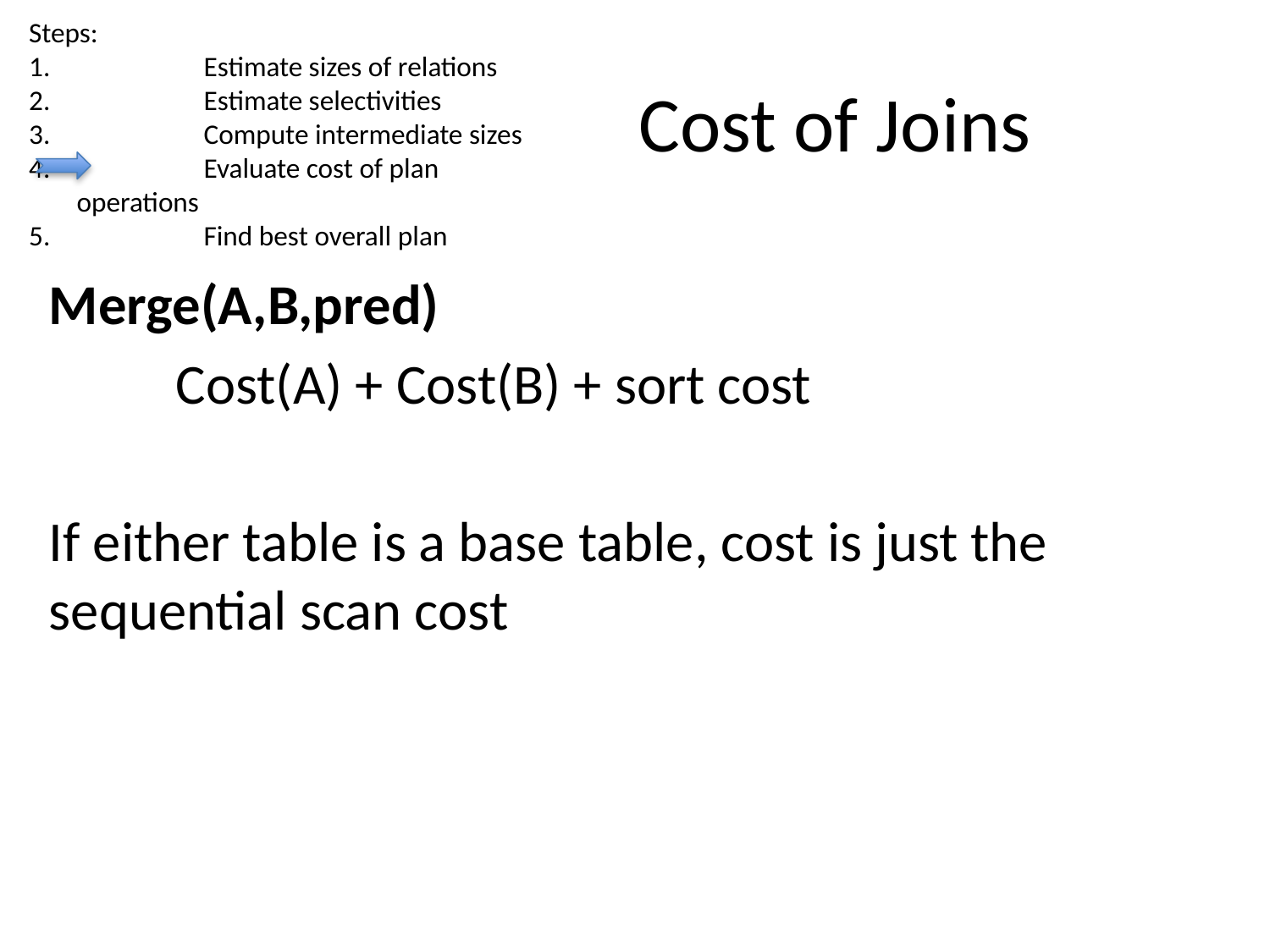

Steps:
	Estimate sizes of relations
	Estimate selectivities
	Compute intermediate sizes
	Evaluate cost of plan operations
	Find best overall plan
# Cost of Joins

Merge(A,B,pred)
	Cost(A) + Cost(B) + sort cost

If either table is a base table, cost is just the sequential scan cost